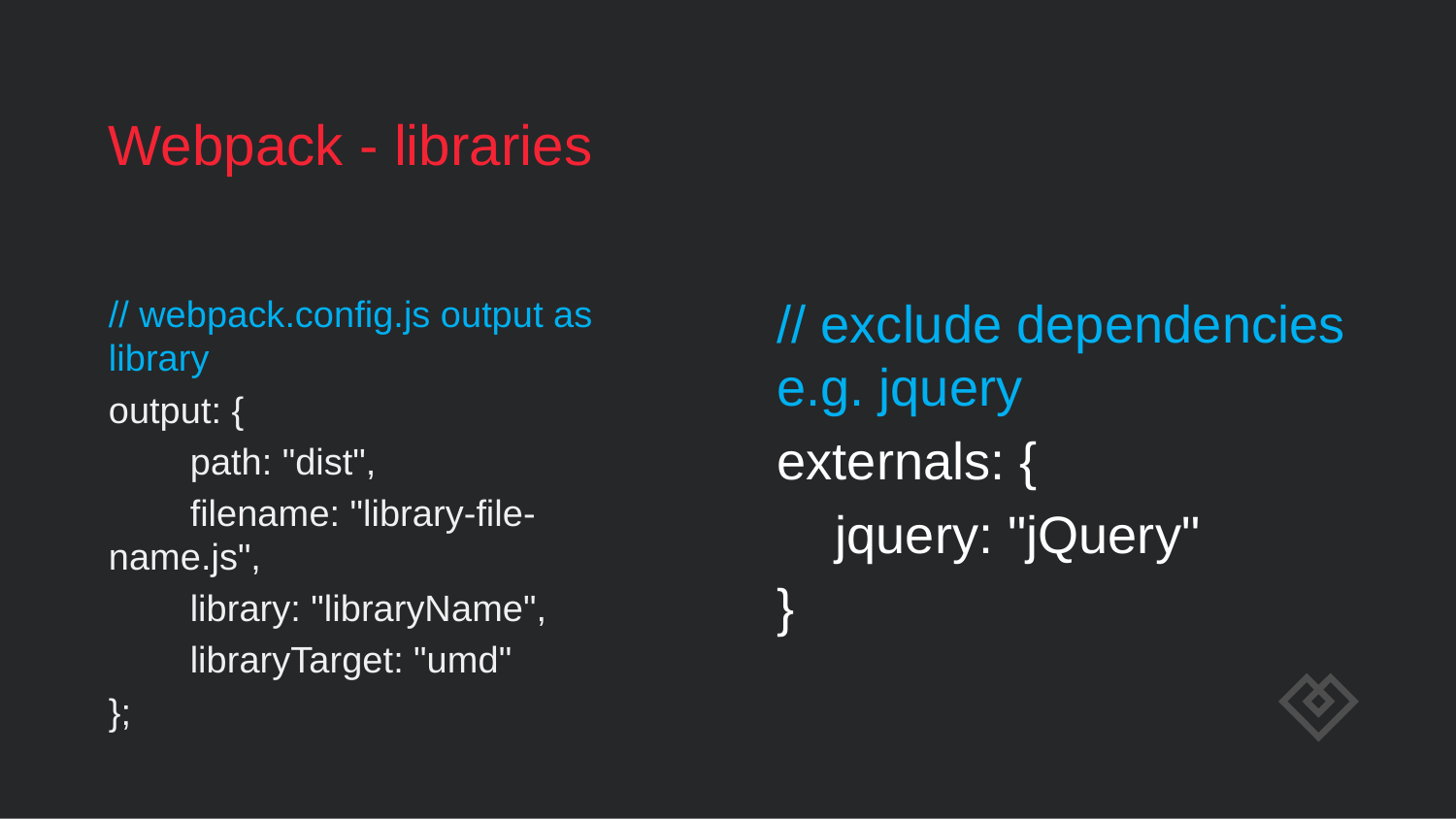

# Webpack - libraries
// webpack.config.js output as library
output: {
        path: "dist",
        filename: "library-file-name.js",
        library: "libraryName",
        libraryTarget: "umd"
};
// exclude dependencies e.g. jquery
externals: {
    jquery: "jQuery"
}